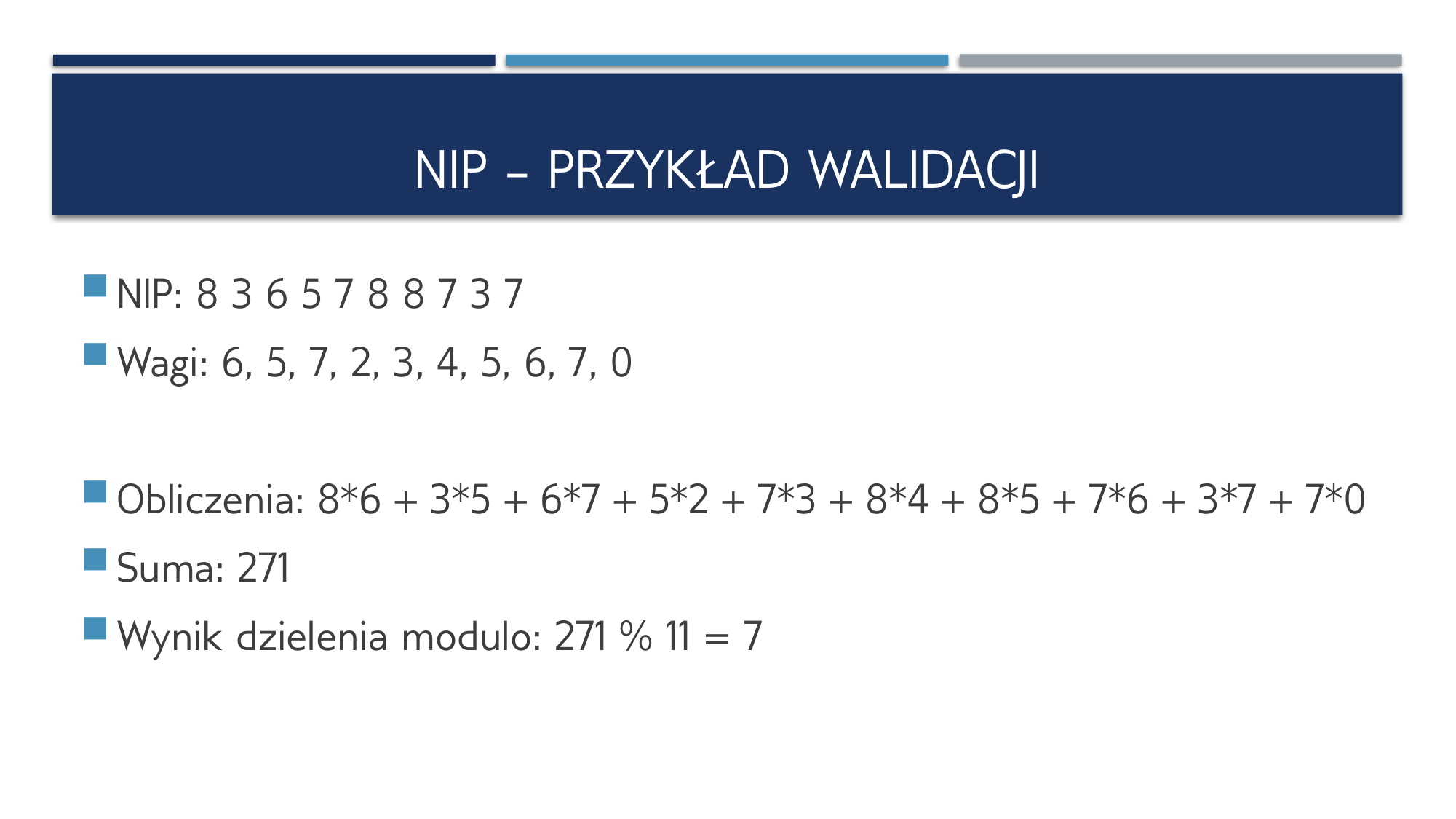

# NIP – Przykład walidacji
NIP: 8 3 6 5 7 8 8 7 3 7
Wagi: 6, 5, 7, 2, 3, 4, 5, 6, 7, 0

Obliczenia: 8*6 + 3*5 + 6*7 + 5*2 + 7*3 + 8*4 + 8*5 + 7*6 + 3*7 + 7*0
Suma: 271
Wynik dzielenia modulo: 271 % 11 = 7